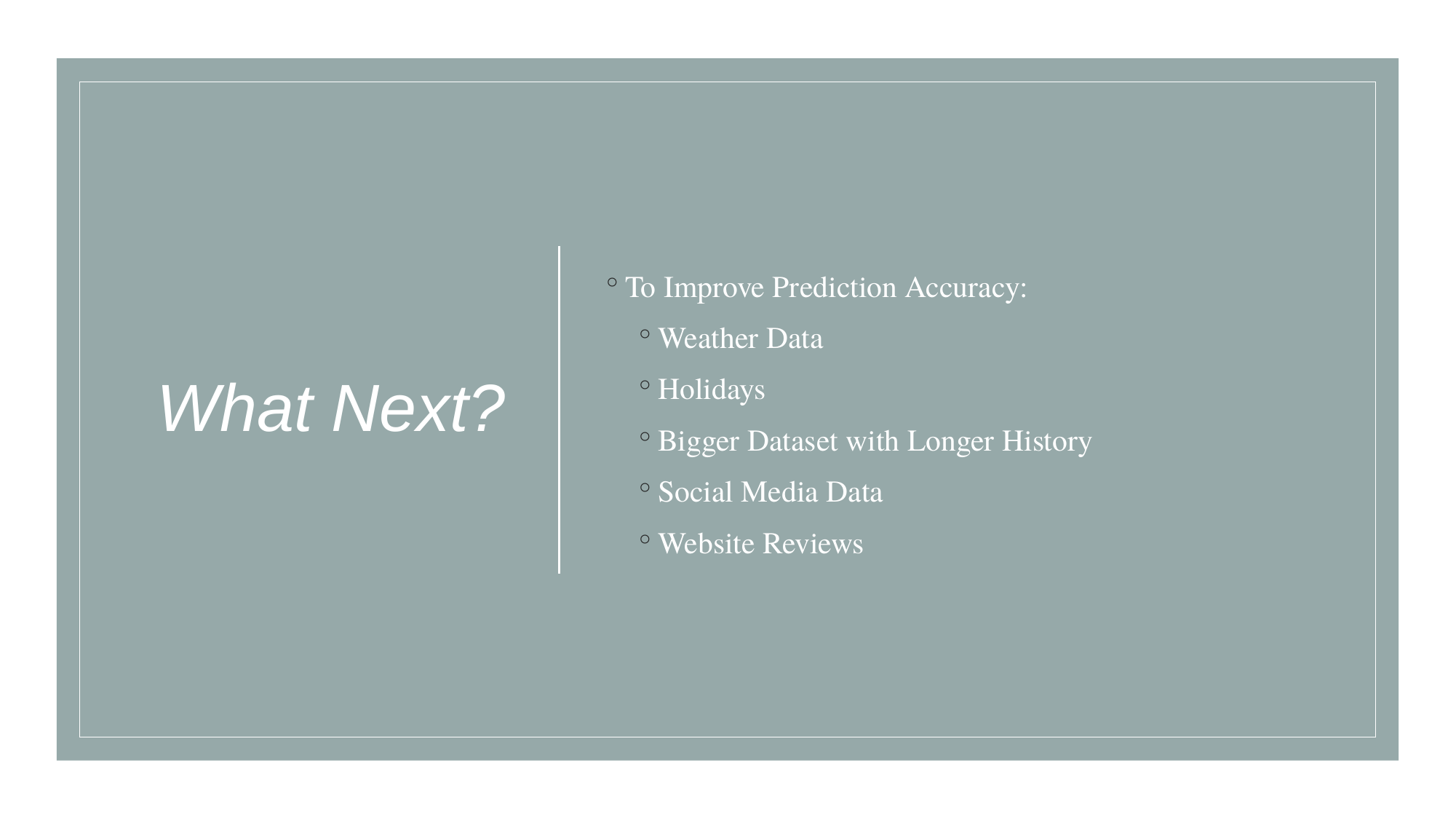

# What Next?
To Improve Prediction Accuracy:
Weather Data
Holidays
Bigger Dataset with Longer History
Social Media Data
Website Reviews